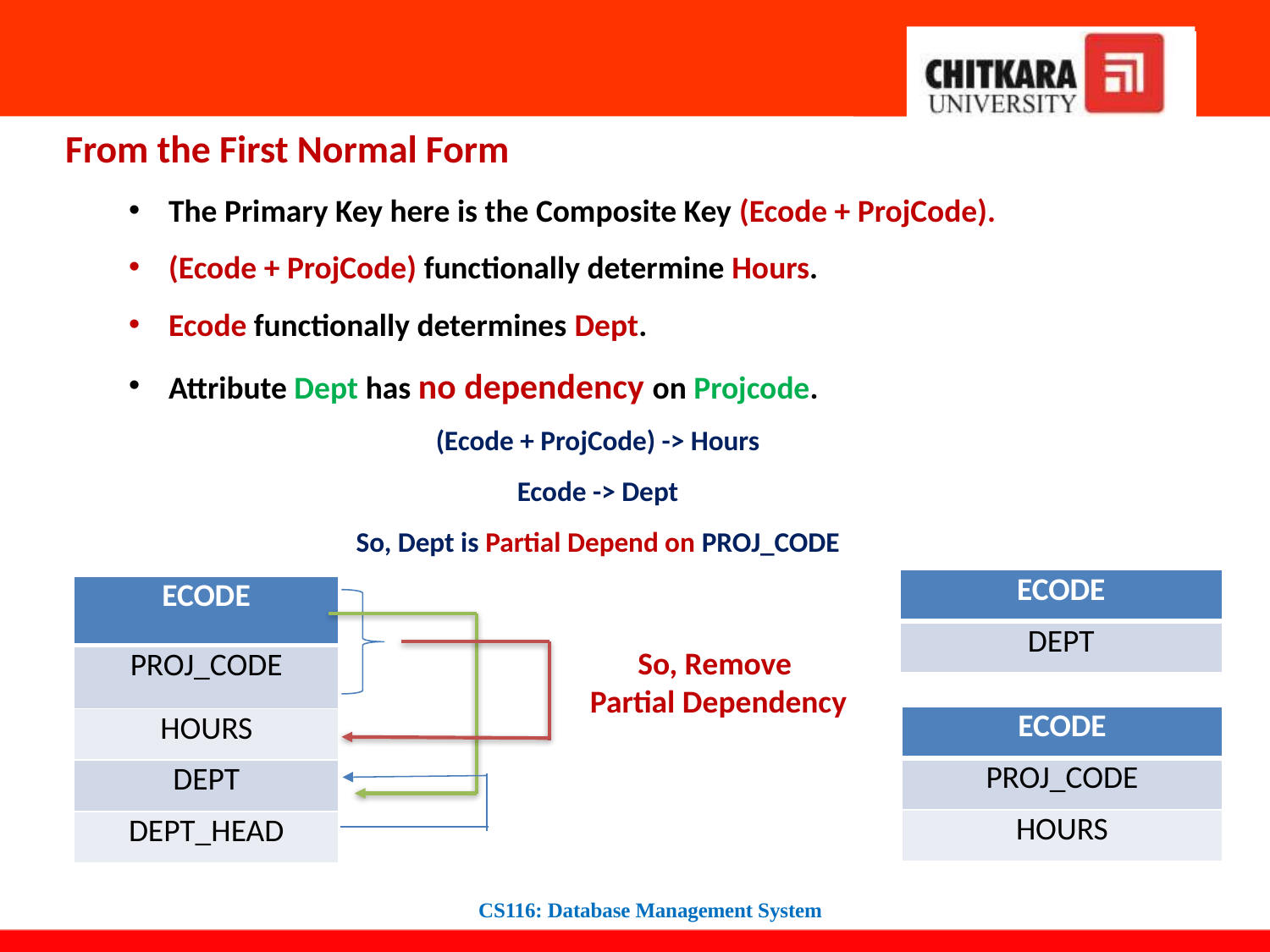

From the First Normal Form
The Primary Key here is the Composite Key (Ecode + ProjCode).
(Ecode + ProjCode) functionally determine Hours.
Ecode functionally determines Dept.
Attribute Dept has no dependency on Projcode.
(Ecode + ProjCode) -> Hours
Ecode -> Dept
So, Dept is Partial Depend on PROJ_CODE

| ECODE |
| --- |
| DEPT |
| ECODE |
| --- |
| PROJ\_CODE |
| HOURS |
| DEPT |
| DEPT\_HEAD |

So, Remove
Partial Dependency
| ECODE |
| --- |
| PROJ\_CODE |
| HOURS |
CS116: Database Management System